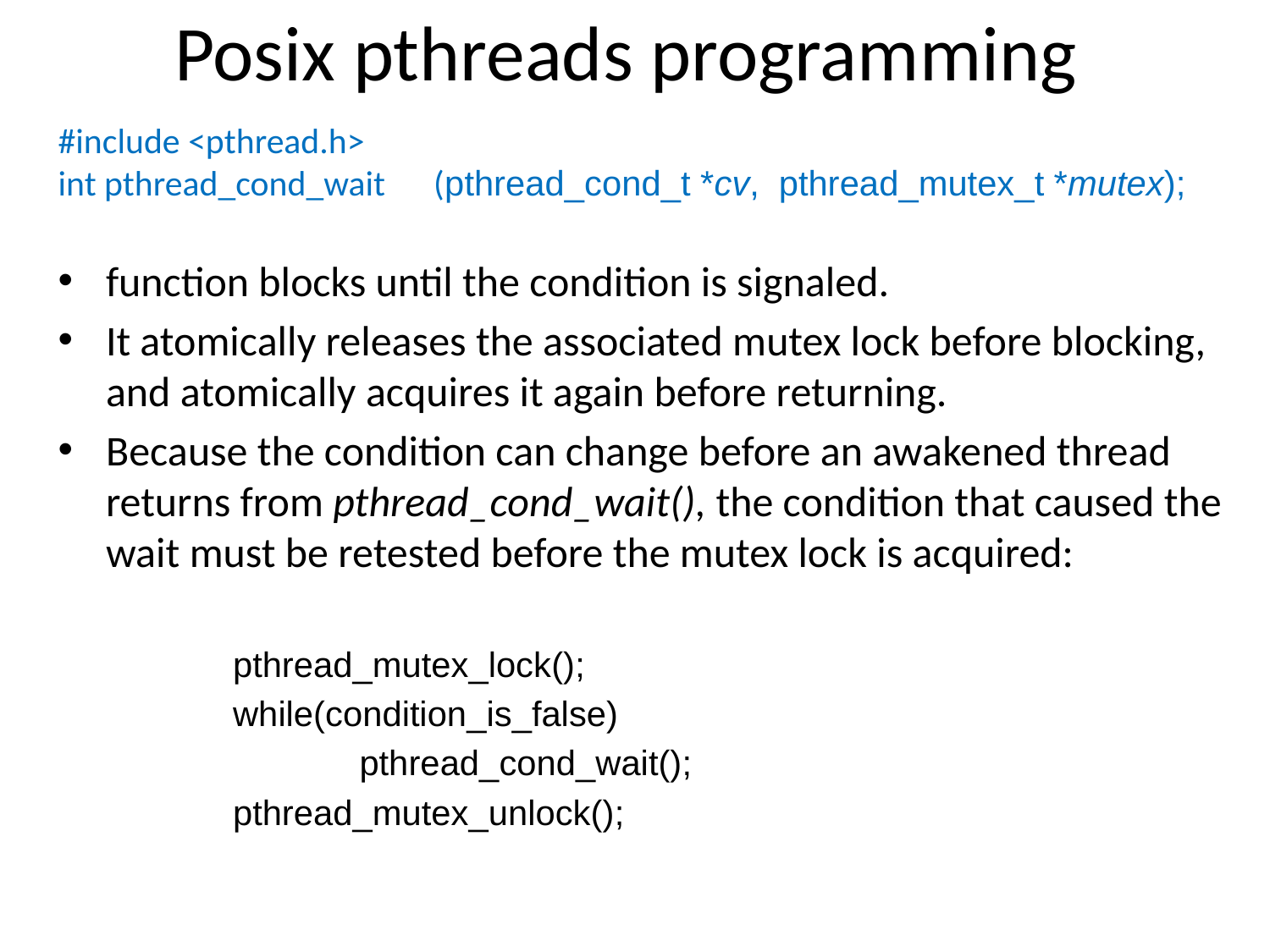

# Posix pthreads programming

#include <pthread.h>
int pthread_cond_wait      (pthread_cond_t *cv,  pthread_mutex_t *mutex);
function blocks until the condition is signaled.
It atomically releases the associated mutex lock before blocking, and atomically acquires it again before returning.
Because the condition can change before an awakened thread returns from pthread_cond_wait(), the condition that caused the wait must be retested before the mutex lock is acquired:

pthread_mutex_lock();
while(condition_is_false)
             pthread_cond_wait();
pthread_mutex_unlock();